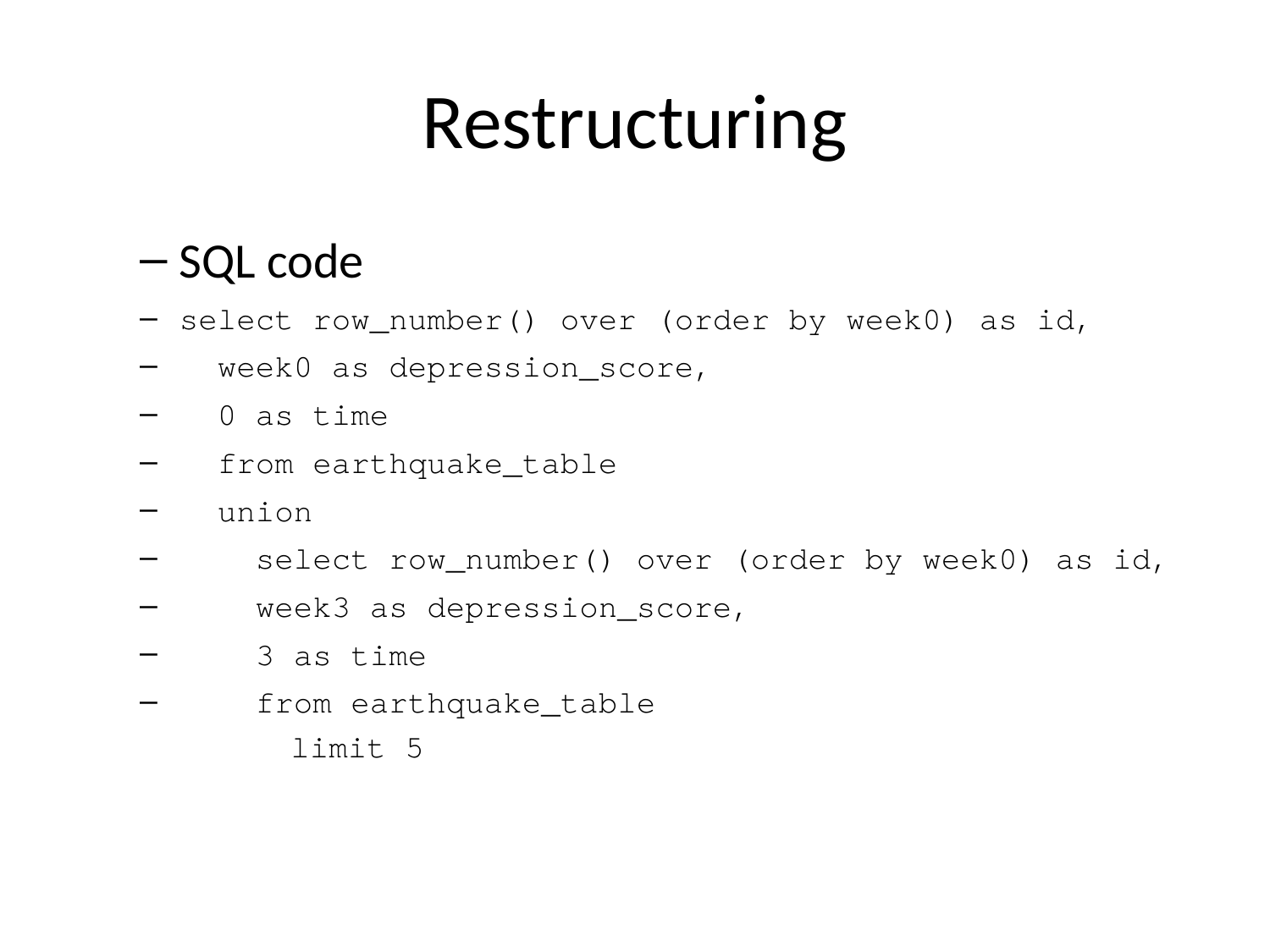

# Restructuring
SQL code
select row_number() over (order by week0) as id,
  week0 as depression_score,
  0 as time
  from earthquake_table
  union
    select row_number() over (order by week0) as id,
    week3 as depression_score,
    3 as time
    from earthquake_table
  limit 5